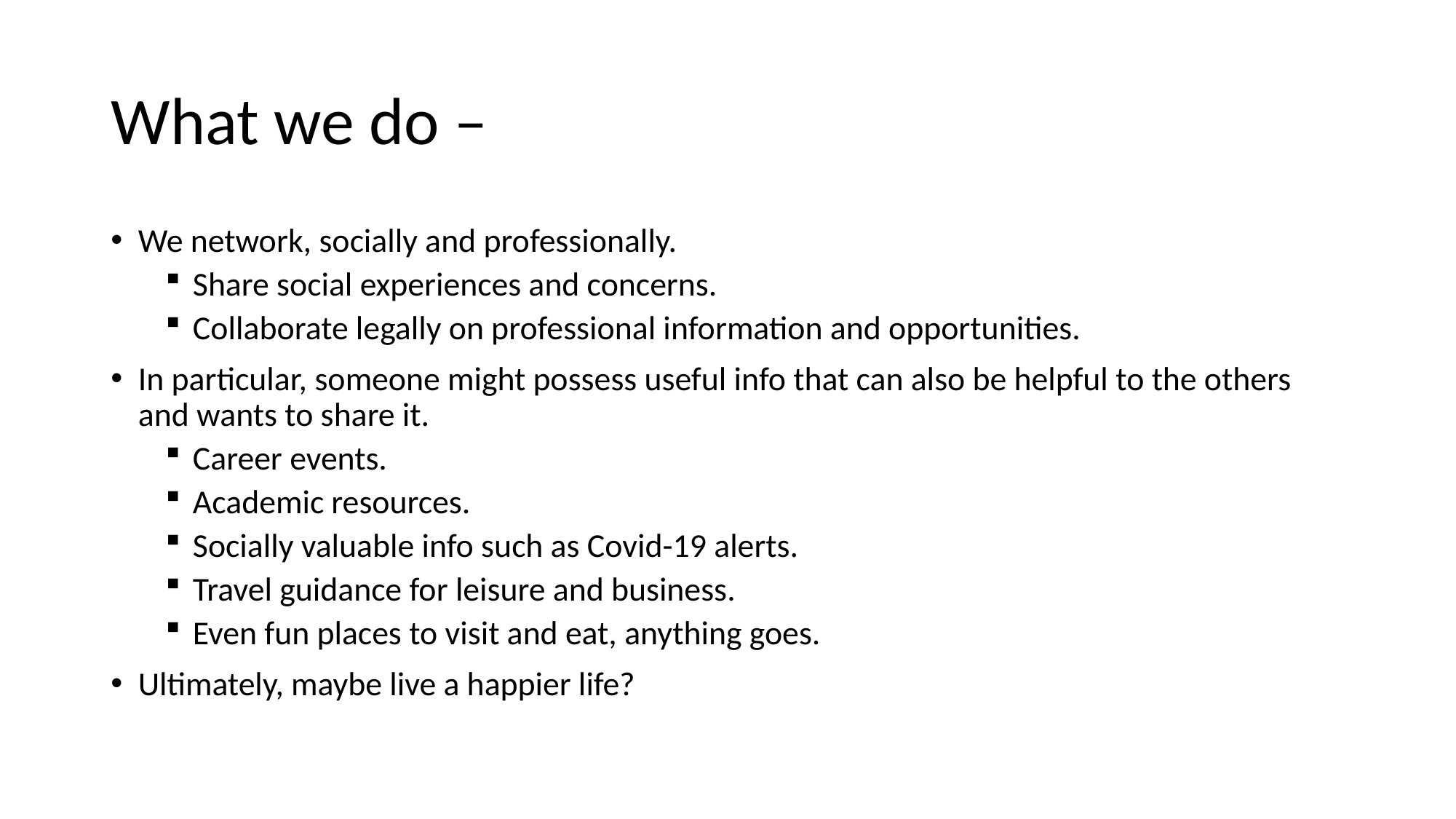

# What we do –
We network, socially and professionally.
Share social experiences and concerns.
Collaborate legally on professional information and opportunities.
In particular, someone might possess useful info that can also be helpful to the others and wants to share it.
Career events.
Academic resources.
Socially valuable info such as Covid-19 alerts.
Travel guidance for leisure and business.
Even fun places to visit and eat, anything goes.
Ultimately, maybe live a happier life?